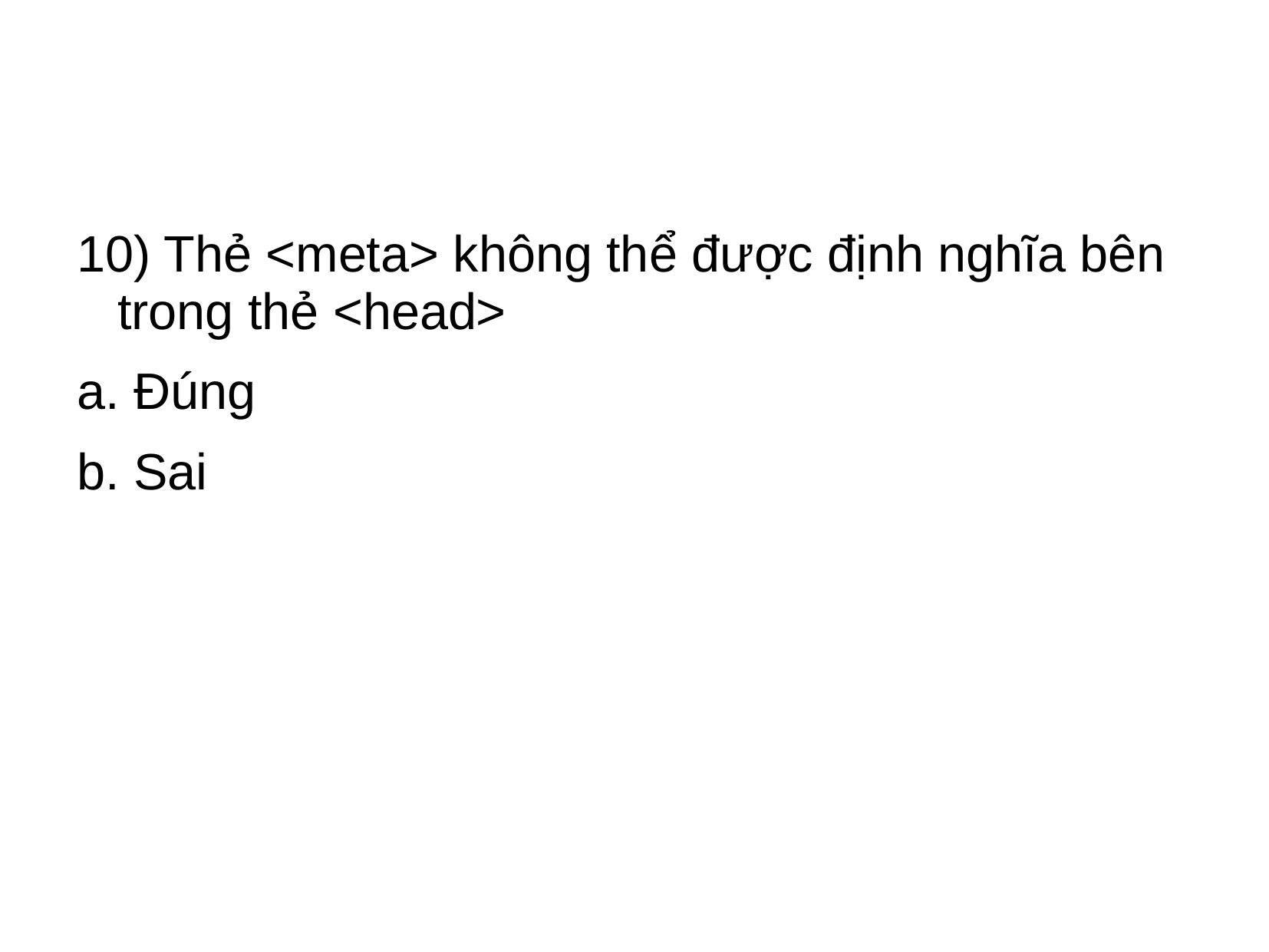

#
10) Thẻ <meta> không thể được định nghĩa bên trong thẻ <head>
a. Đúng
b. Sai